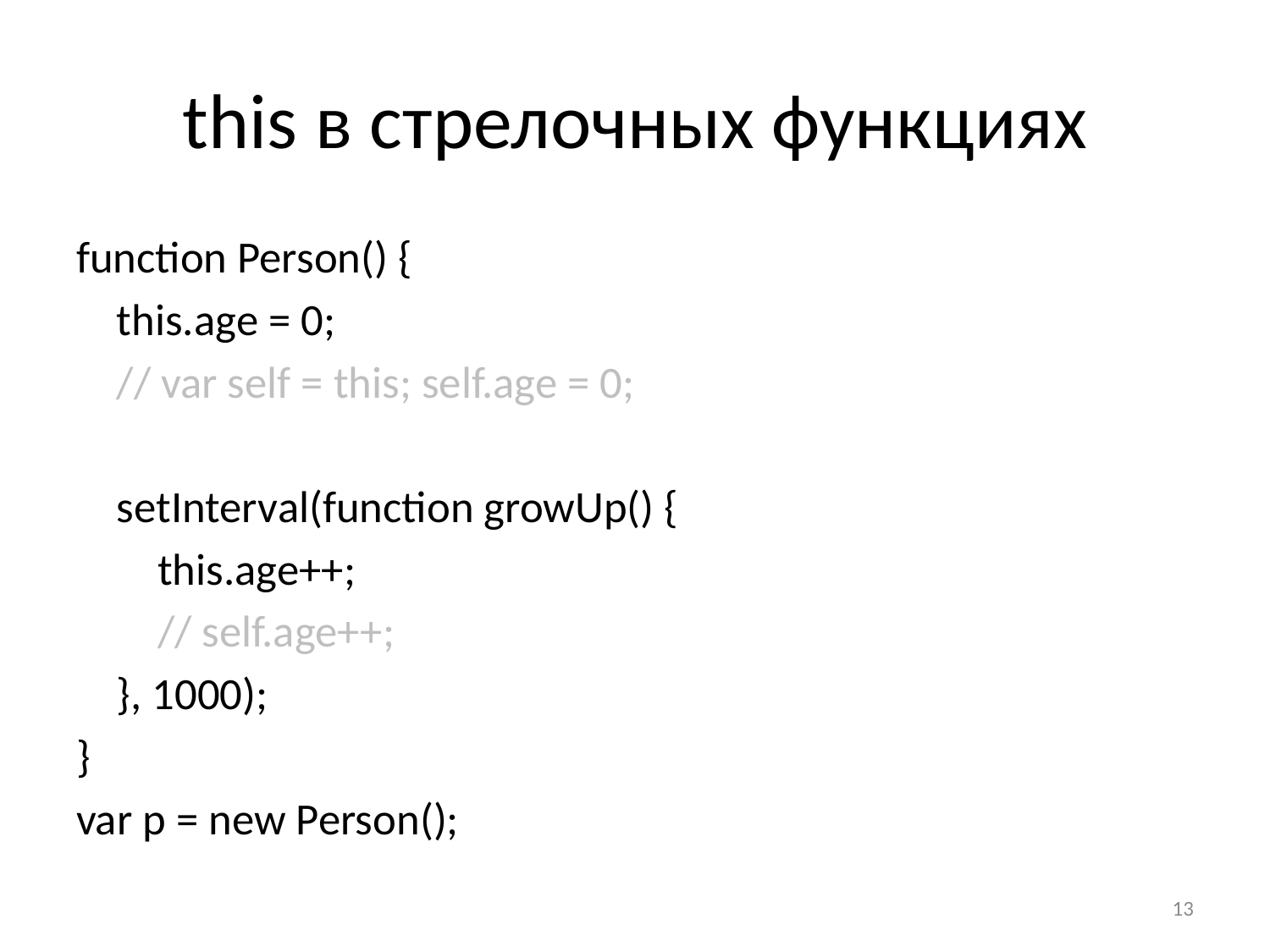

# this в стрелочных функциях
function Person() {
    this.age = 0;
    // var self = this; self.age = 0;

    setInterval(function growUp() {
        this.age++;
        // self.age++;
    }, 1000);
}
var p = new Person();

13